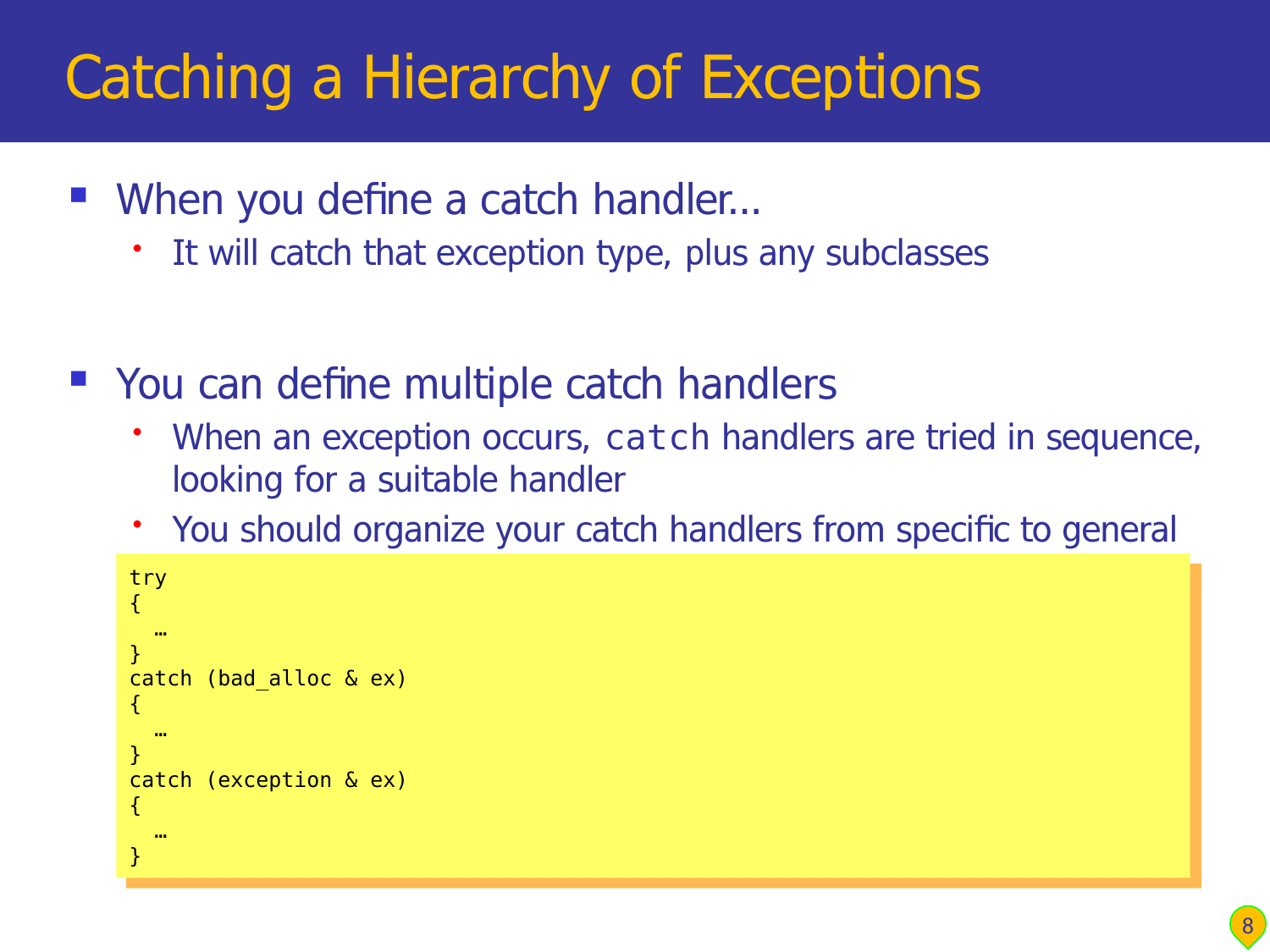

# Catching a Hierarchy of Exceptions
When you define a catch handler…
It will catch that exception type, plus any subclasses

You can define multiple catch handlers
When an exception occurs, catch handlers are tried in sequence, looking for a suitable handler
You should organize your catch handlers from specific to general

try
{
  …
}
catch (bad_alloc & ex)
{
  …
}
catch (exception & ex)
{
  …
}
8